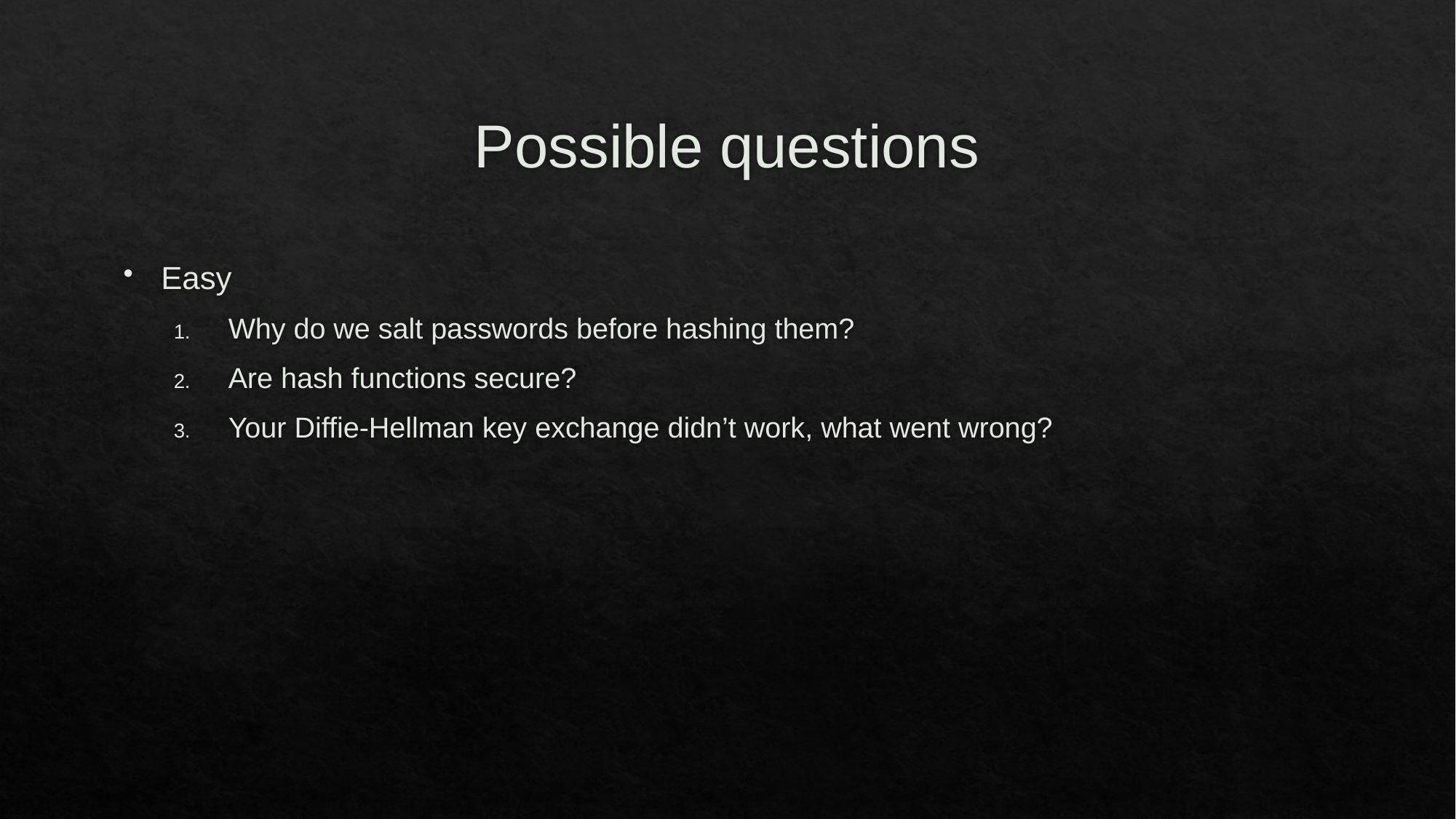

# Possible questions
Easy
Why do we salt passwords before hashing them?
Are hash functions secure?
Your Diffie-Hellman key exchange didn’t work, what went wrong?